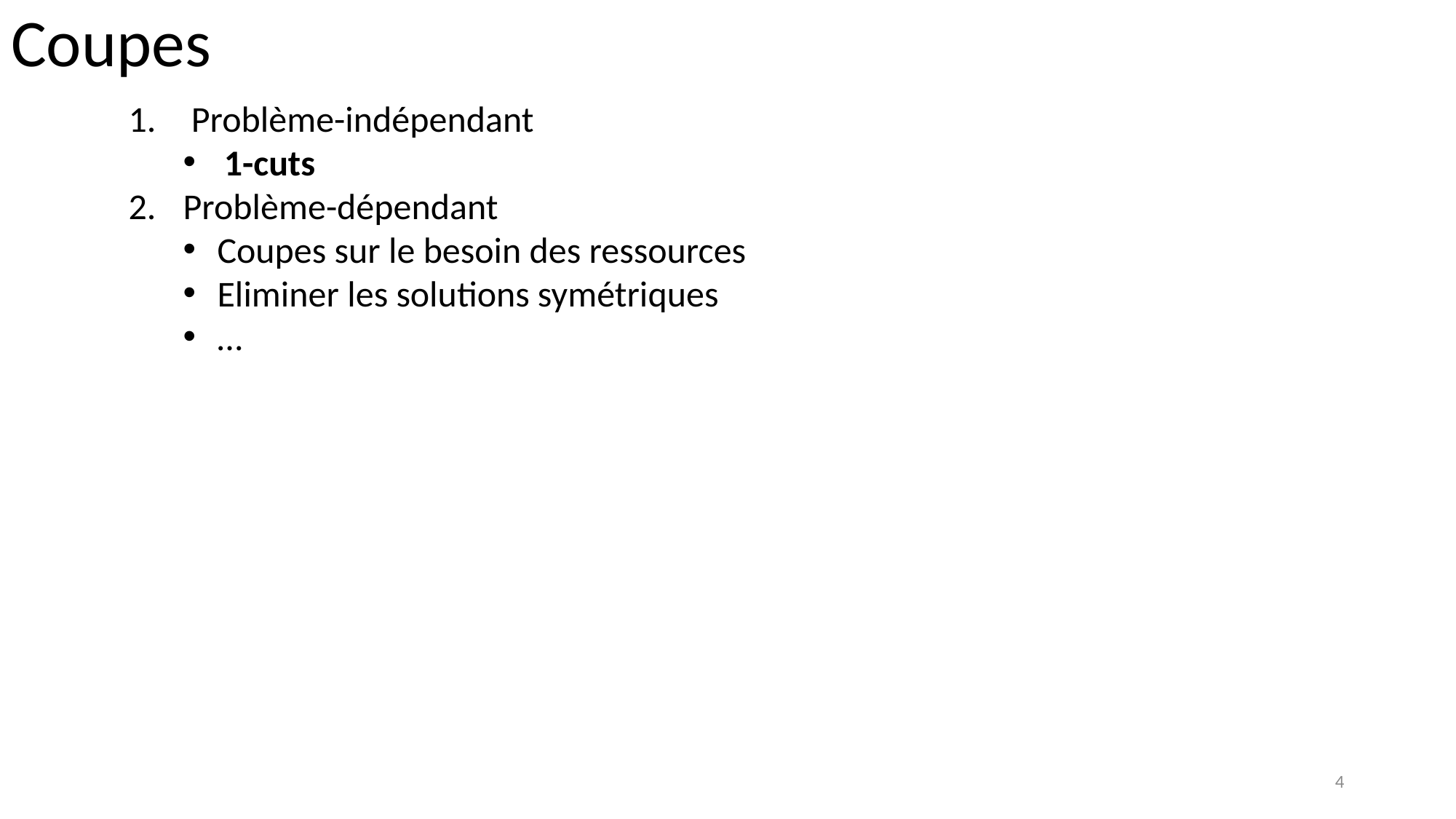

# Coupes
 Problème-indépendant
1-cuts
Problème-dépendant
Coupes sur le besoin des ressources
Eliminer les solutions symétriques
…
4